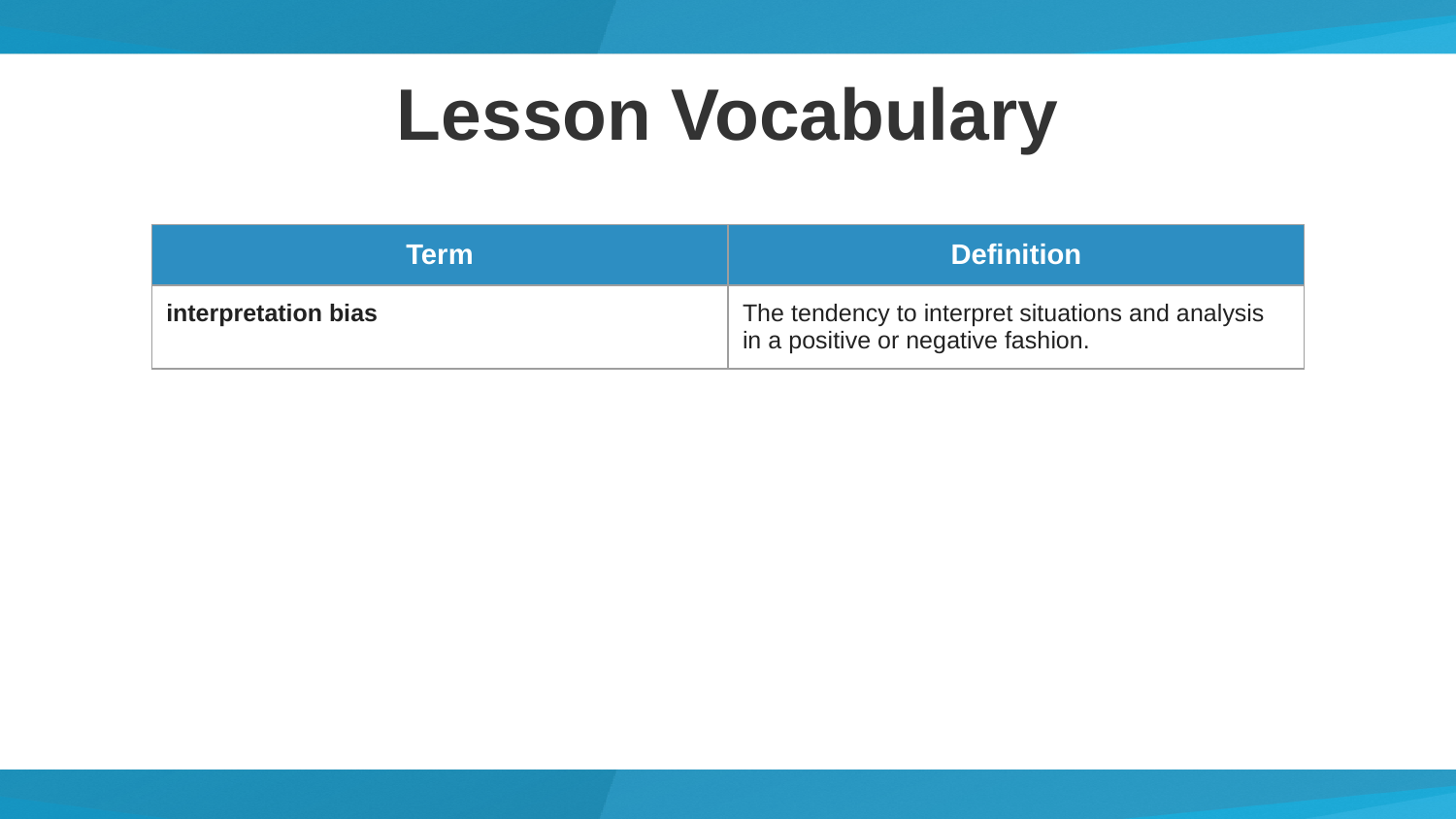

# Lesson Vocabulary
| Term | Definition |
| --- | --- |
| interpretation bias | The tendency to interpret situations and analysis in a positive or negative fashion. |